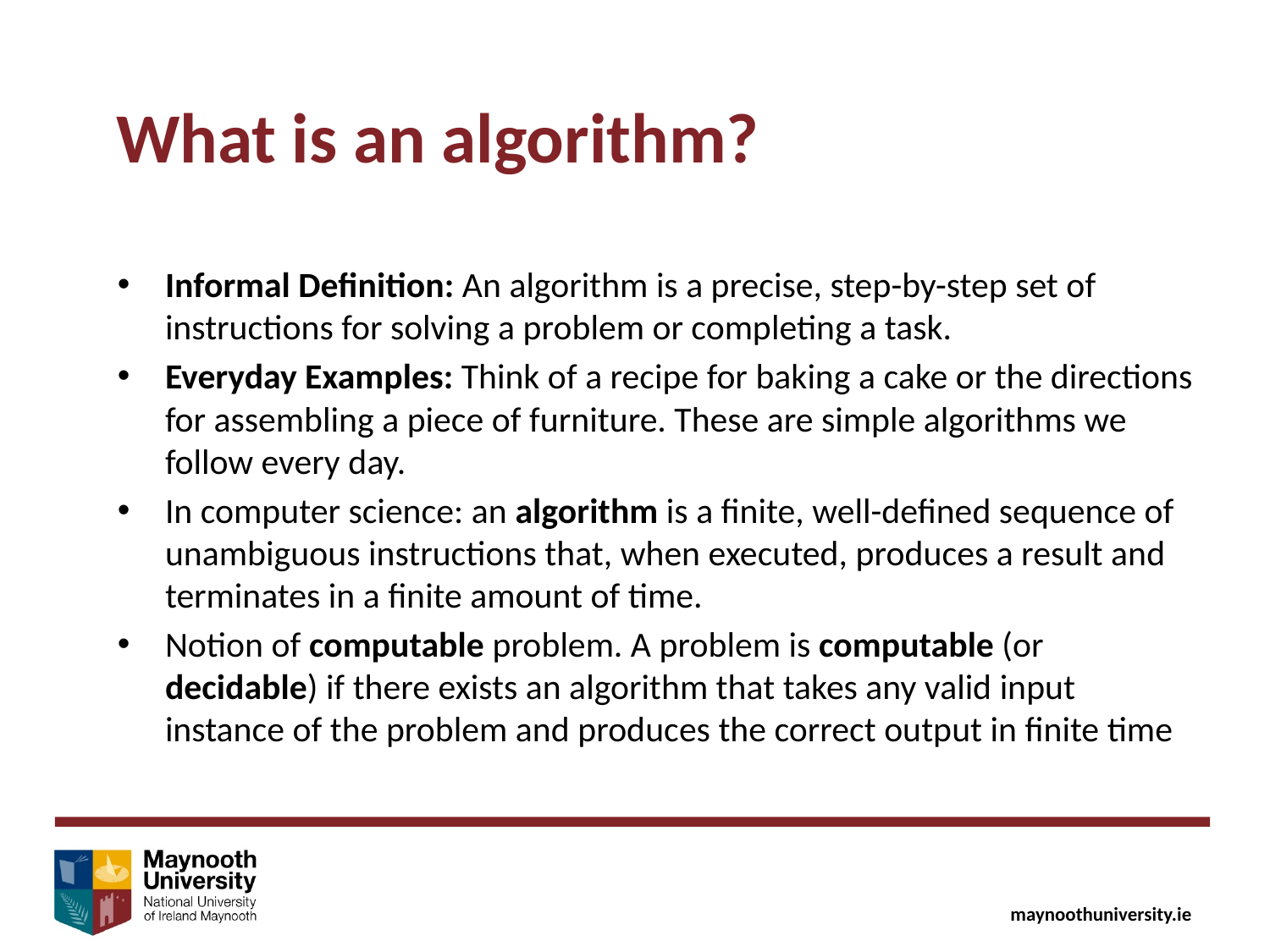

What is an algorithm?
Informal Definition: An algorithm is a precise, step-by-step set of instructions for solving a problem or completing a task.
Everyday Examples: Think of a recipe for baking a cake or the directions for assembling a piece of furniture. These are simple algorithms we follow every day.
In computer science: an algorithm is a finite, well-defined sequence of unambiguous instructions that, when executed, produces a result and terminates in a finite amount of time.
Notion of computable problem. A problem is computable (or decidable) if there exists an algorithm that takes any valid input instance of the problem and produces the correct output in finite time